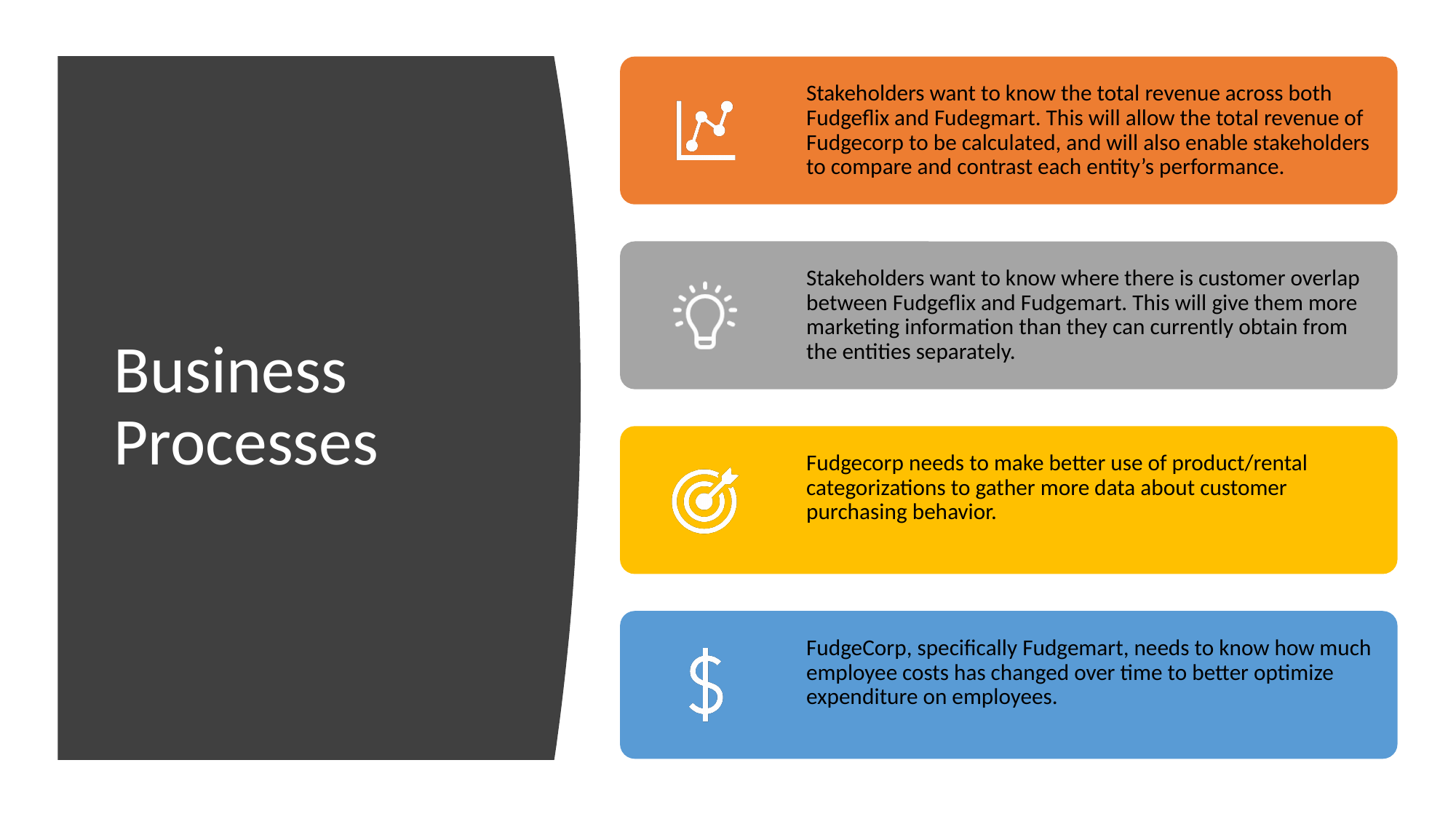

Stakeholders want to know the total revenue across both Fudgeflix and Fudegmart. This will allow the total revenue of Fudgecorp to be calculated, and will also enable stakeholders to compare and contrast each entity’s performance.

Stakeholders want to know where there is customer overlap between Fudgeflix and Fudgemart. This will give them more marketing information than they can currently obtain from the entities separately.

Fudgecorp needs to make better use of product/rental categorizations to gather more data about customer purchasing behavior.

FudgeCorp, specifically Fudgemart, needs to know how much employee costs has changed over time to better optimize expenditure on employees.

# Business Processes